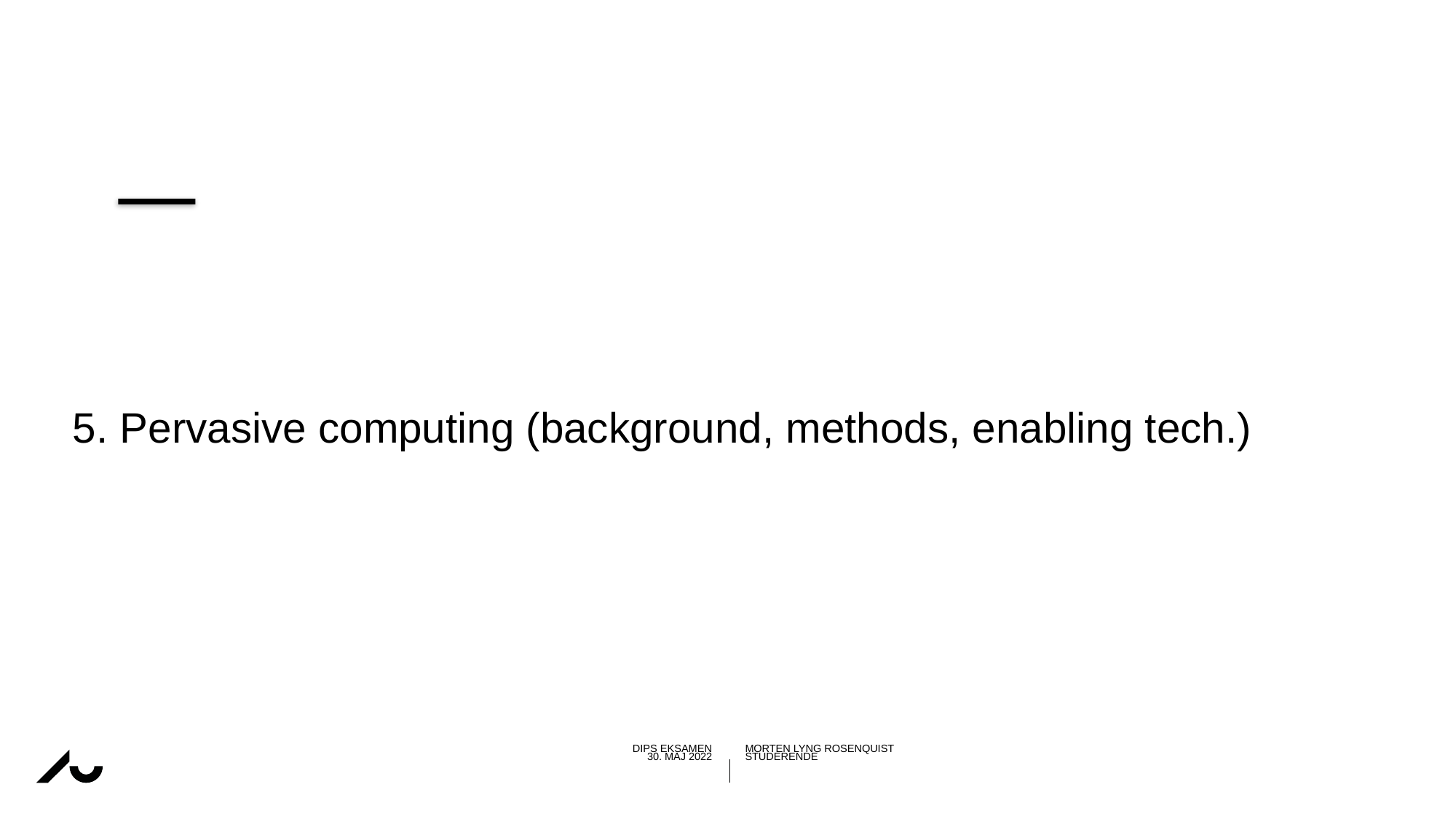

#
5. Pervasive computing (background, methods, enabling tech.)